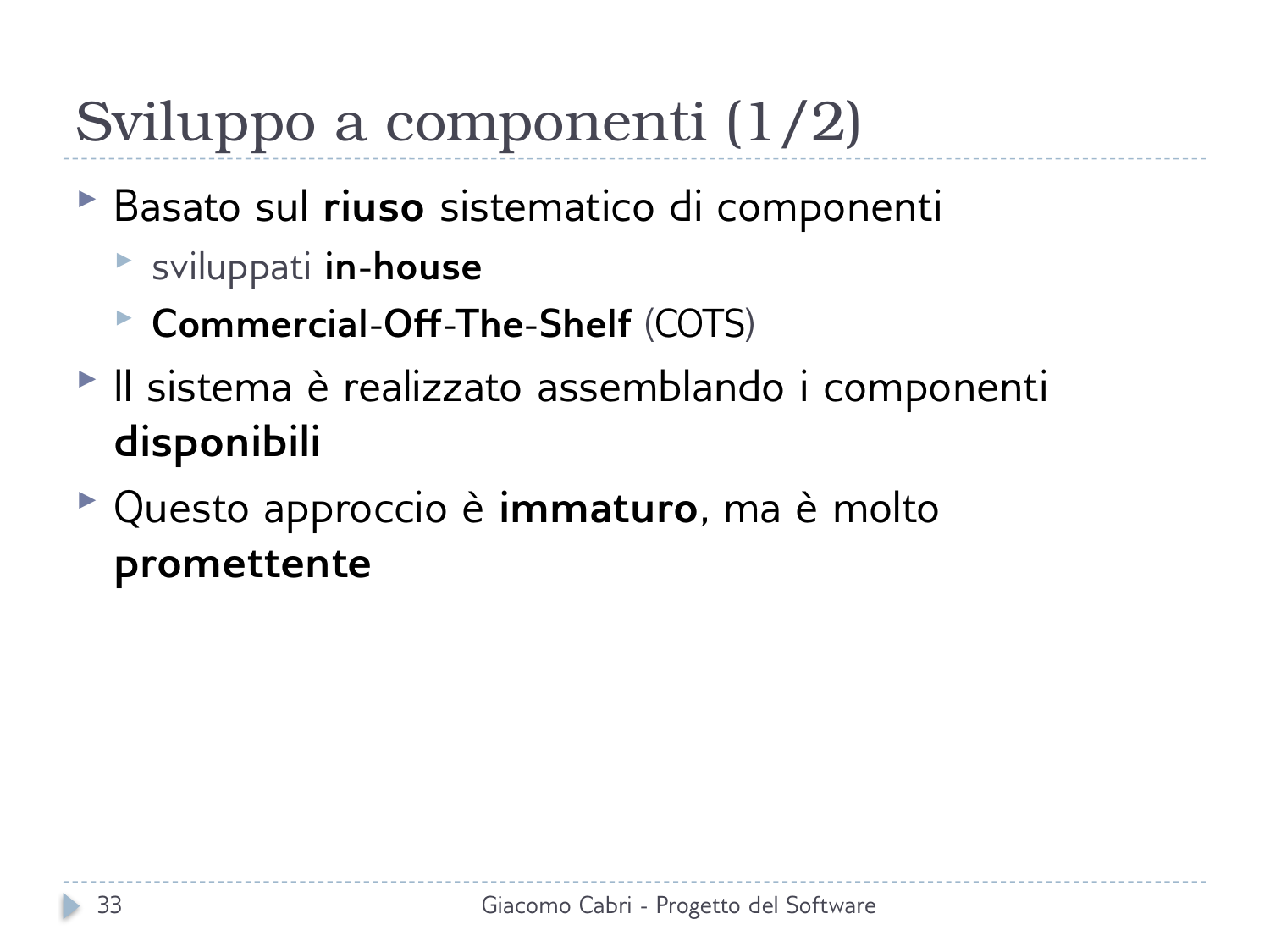

# Sviluppo a componenti (1/2)
Basato sul riuso sistematico di componenti
sviluppati in-house
Commercial-Off-The-Shelf (COTS)
Il sistema è realizzato assemblando i componenti disponibili
Questo approccio è immaturo, ma è molto promettente
33
Giacomo Cabri - Progetto del Software